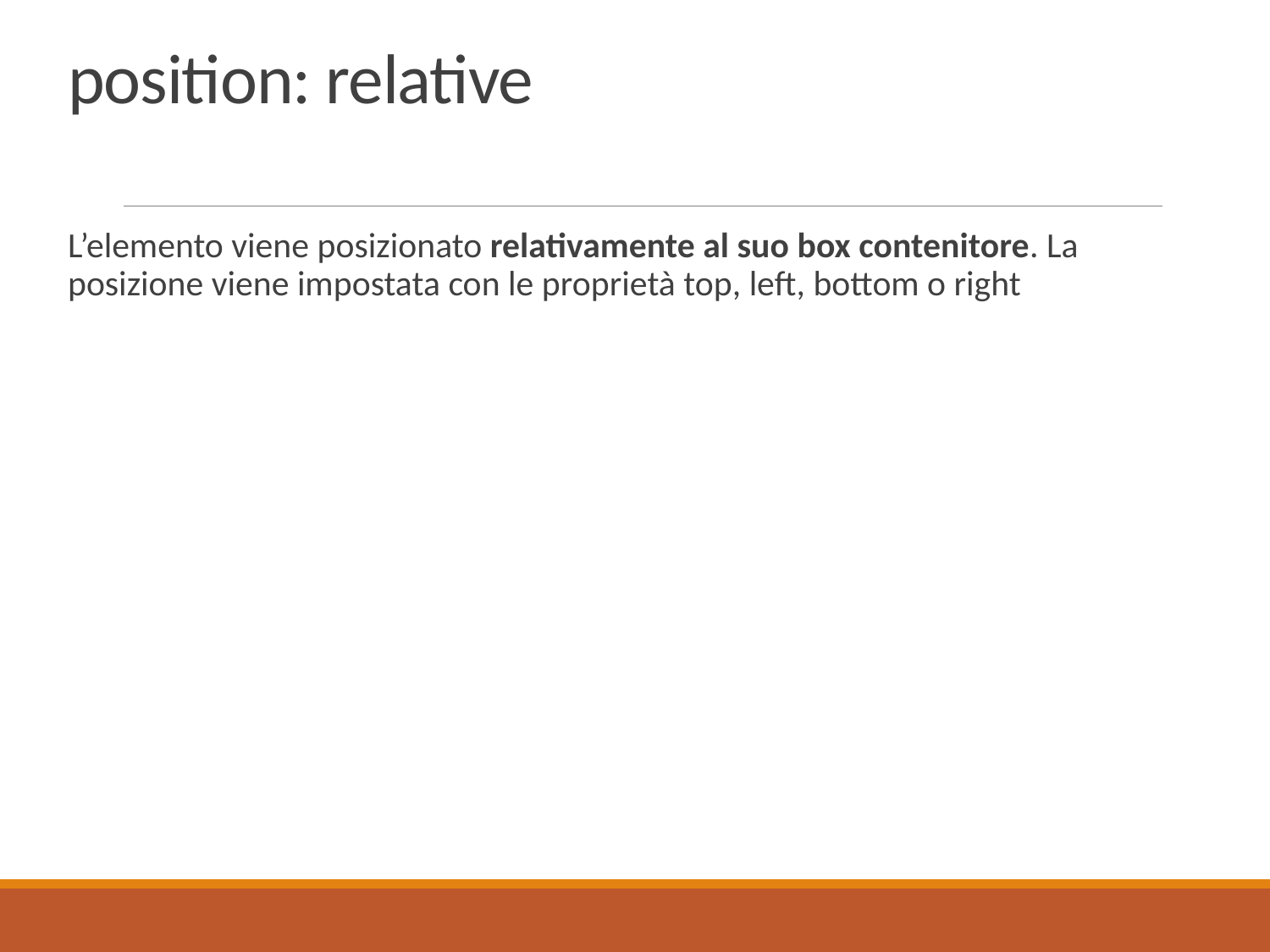

# position: relative
L’elemento viene posizionato relativamente al suo box contenitore. La posizione viene impostata con le proprietà top, left, bottom o right